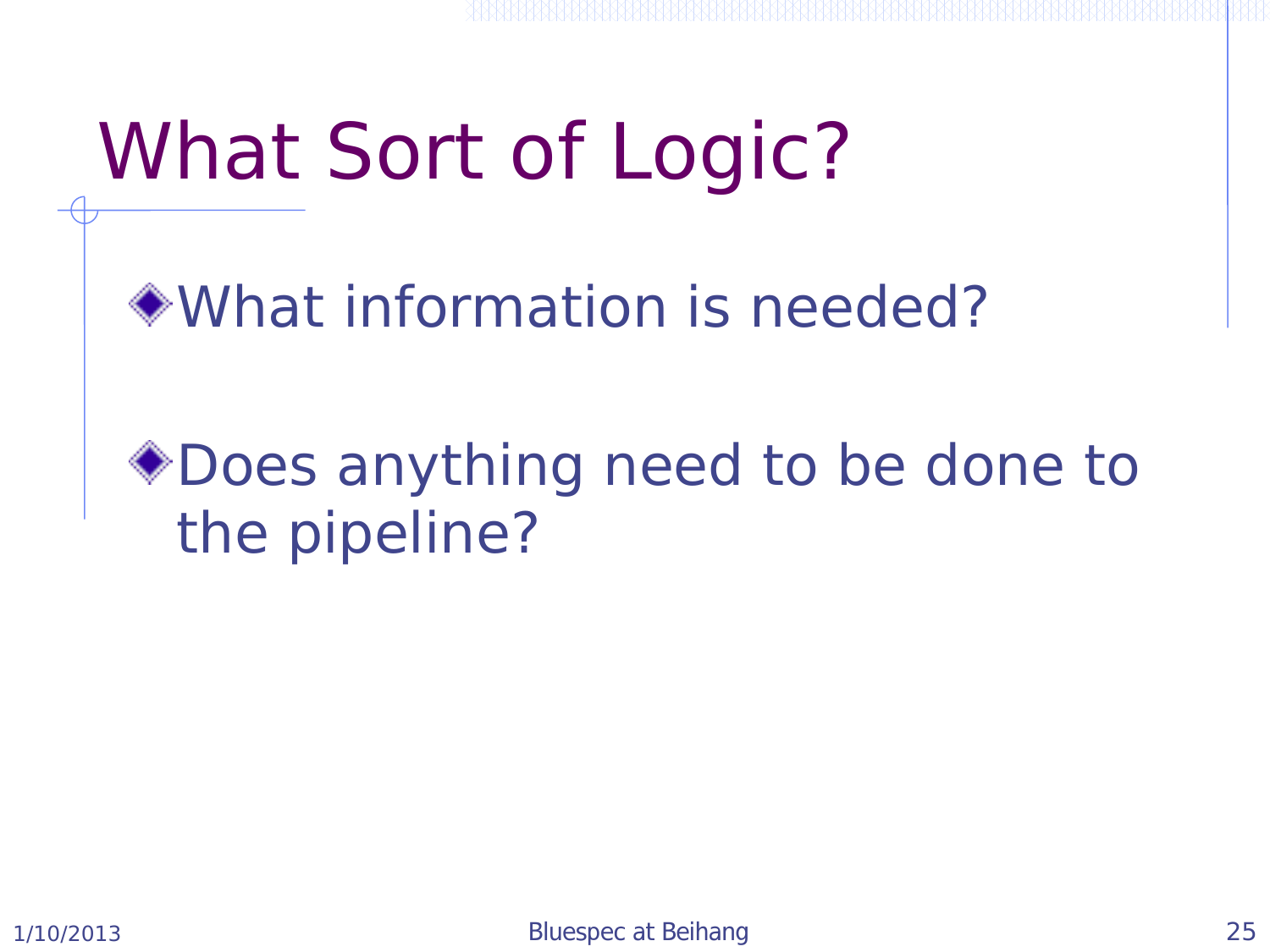

# What Sort of Logic?
What information is needed?

Does anything need to be done to the pipeline?
1/10/2013
Bluespec at Beihang
25